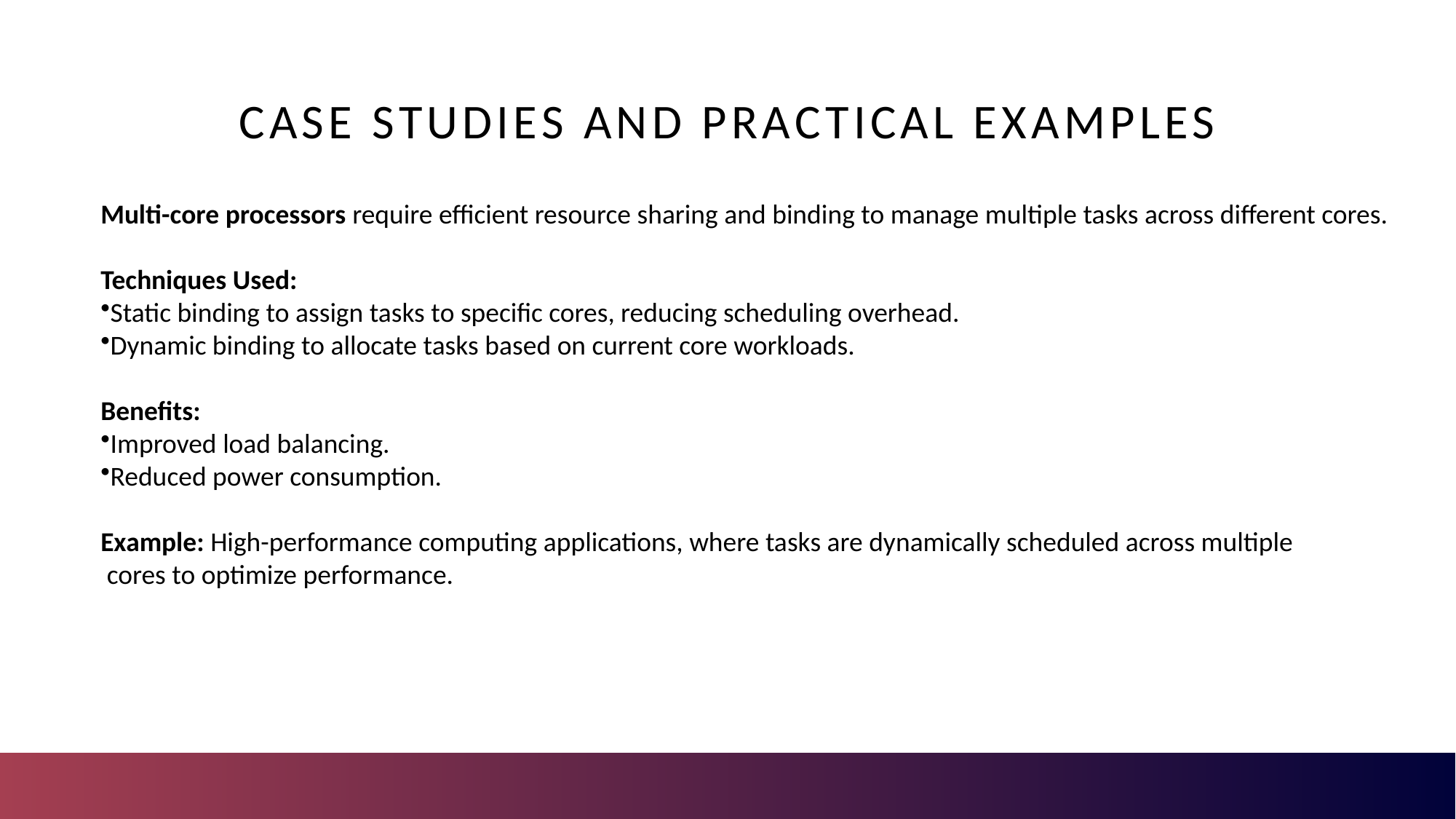

# Case Studies and Practical Examples
Multi-core processors require efficient resource sharing and binding to manage multiple tasks across different cores.

Techniques Used:
Static binding to assign tasks to specific cores, reducing scheduling overhead.
Dynamic binding to allocate tasks based on current core workloads.

Benefits:
Improved load balancing.
Reduced power consumption.

Example: High-performance computing applications, where tasks are dynamically scheduled across multiple
 cores to optimize performance.